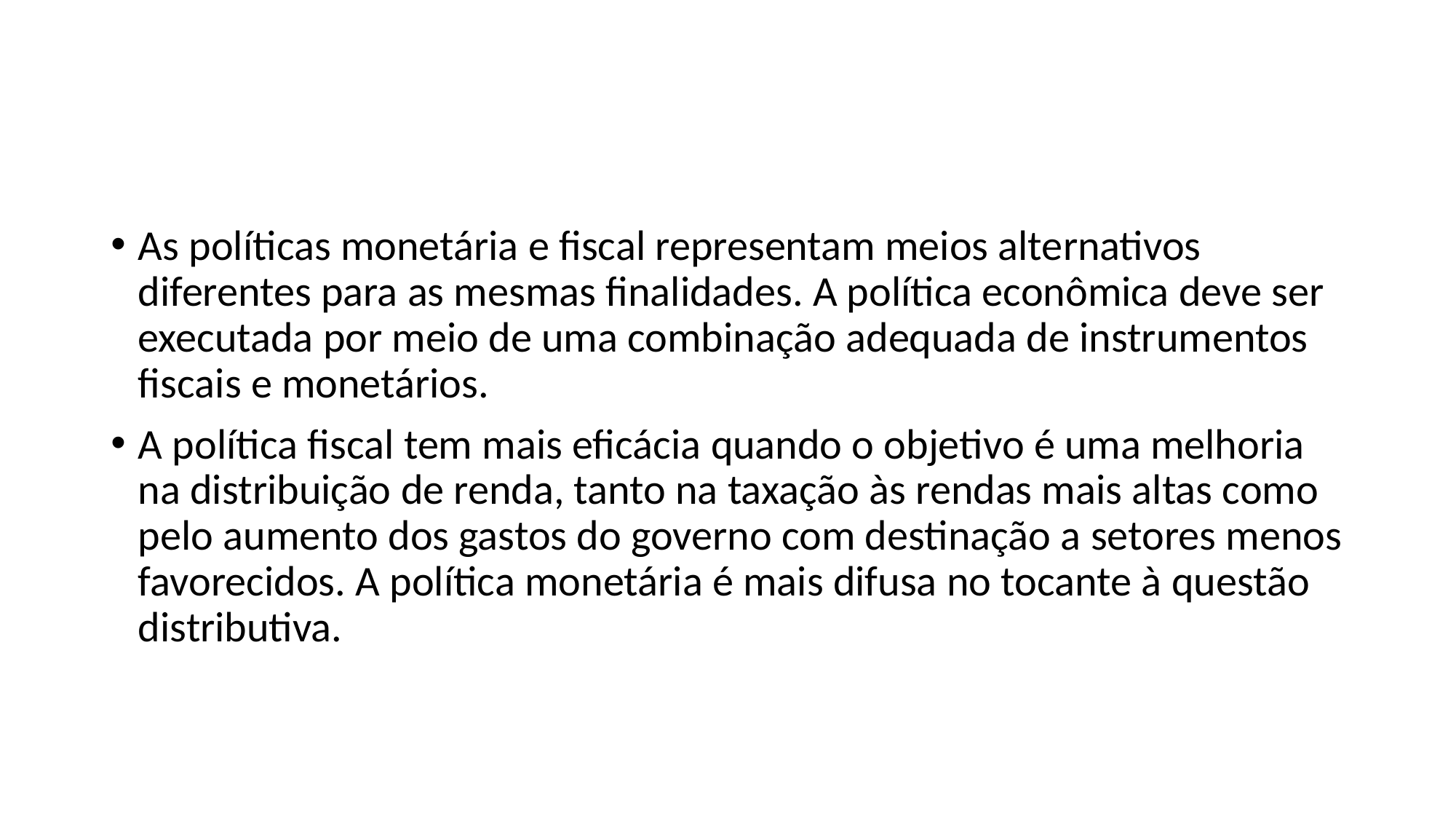

#
As políticas monetária e fiscal representam meios alternativos diferentes para as mesmas finalidades. A política econômica deve ser executada por meio de uma combinação adequada de instrumentos fiscais e monetários.
A política fiscal tem mais eficácia quando o objetivo é uma melhoria na distribuição de renda, tanto na taxação às rendas mais altas como pelo aumento dos gastos do governo com destinação a setores menos favorecidos. A política monetária é mais difusa no tocante à questão distributiva.